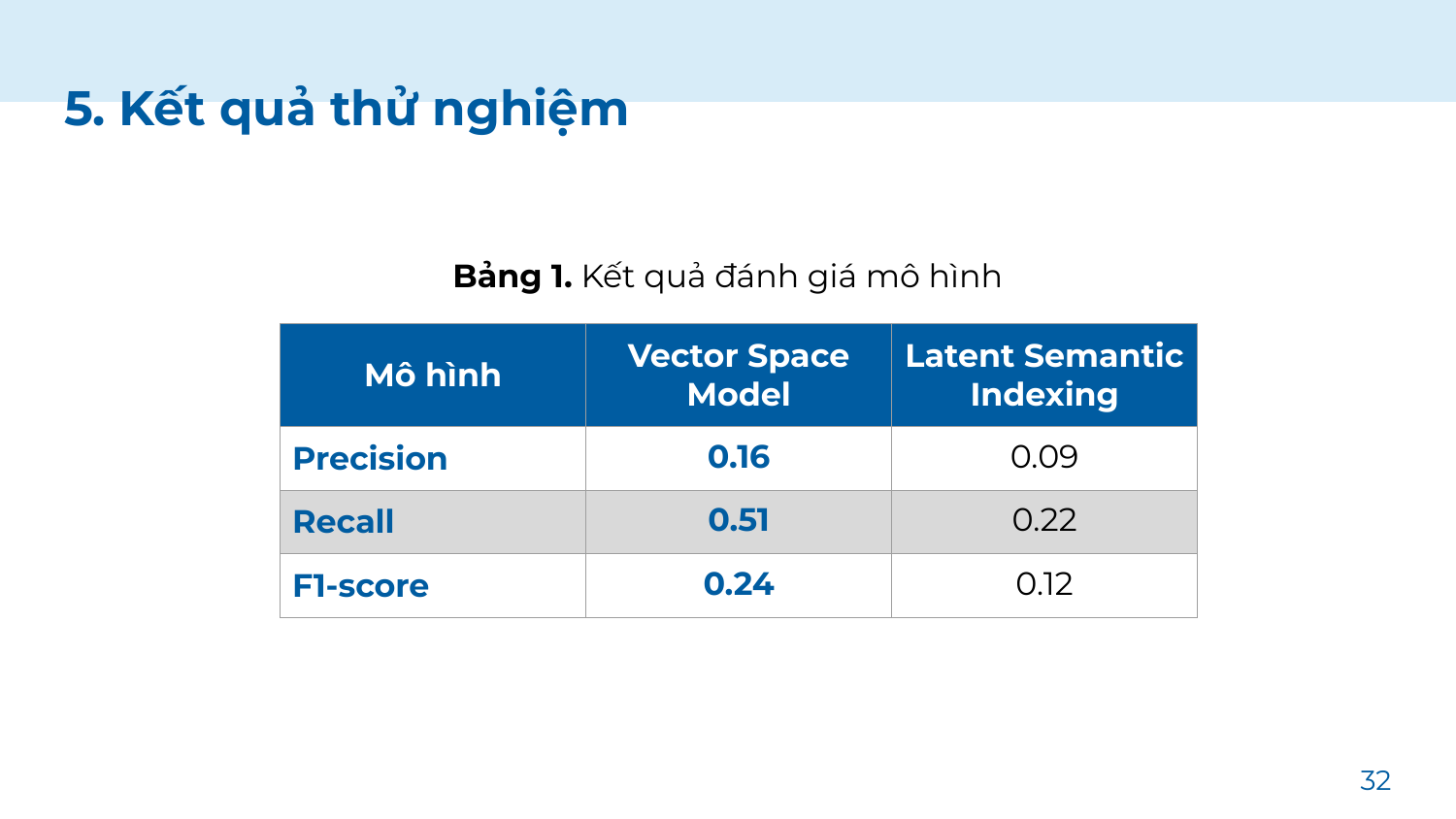

# 5. Kết quả thử nghiệm

Bảng 1. Kết quả đánh giá mô hình
| Mô hình | Vector Space Model | Latent Semantic Indexing |
| --- | --- | --- |
| Precision | 0.16 | 0.09 |
| Recall | 0.51 | 0.22 |
| F1-score | 0.24 | 0.12 |
32